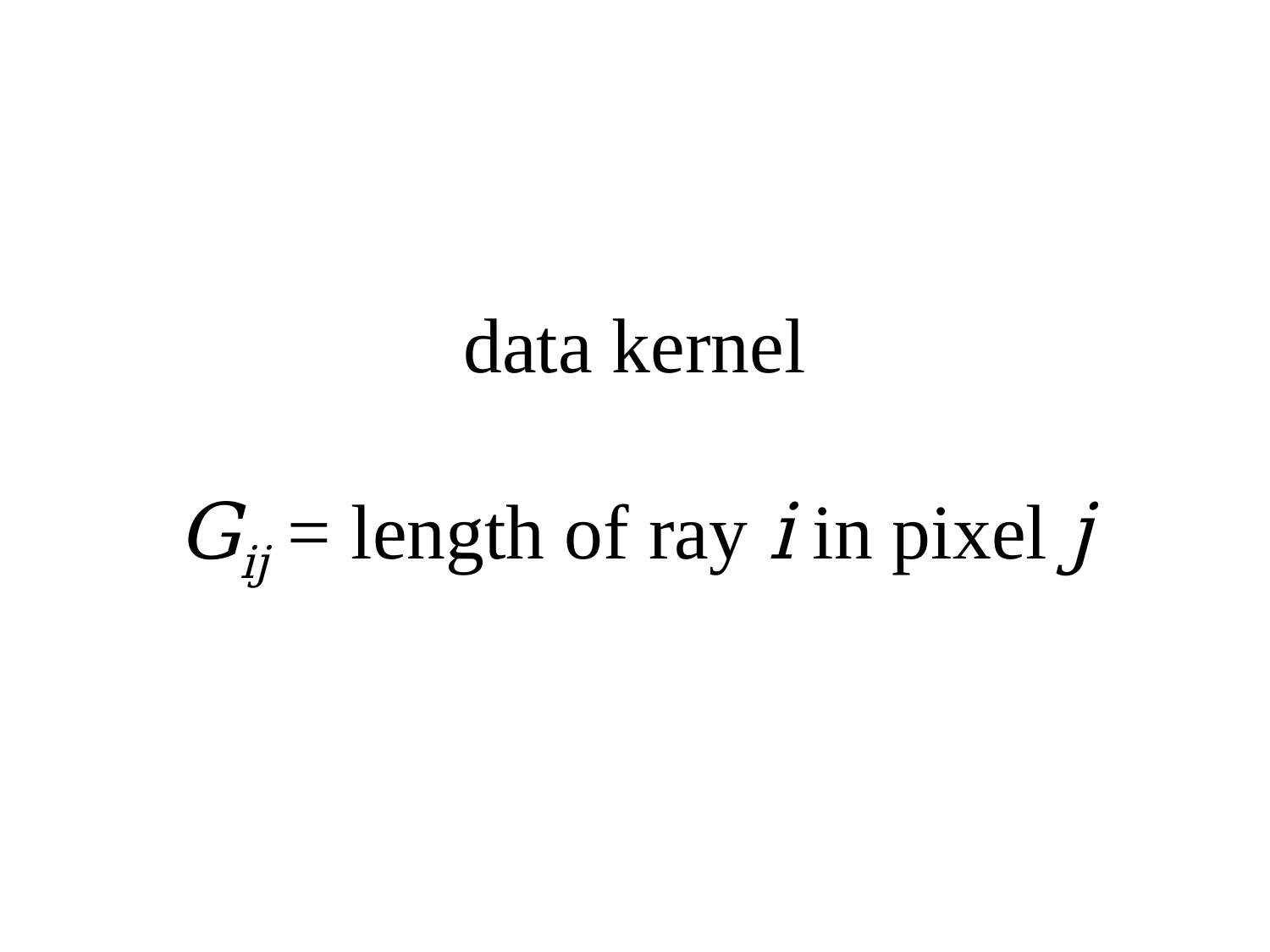

# data kernel Gij = length of ray i in pixel j